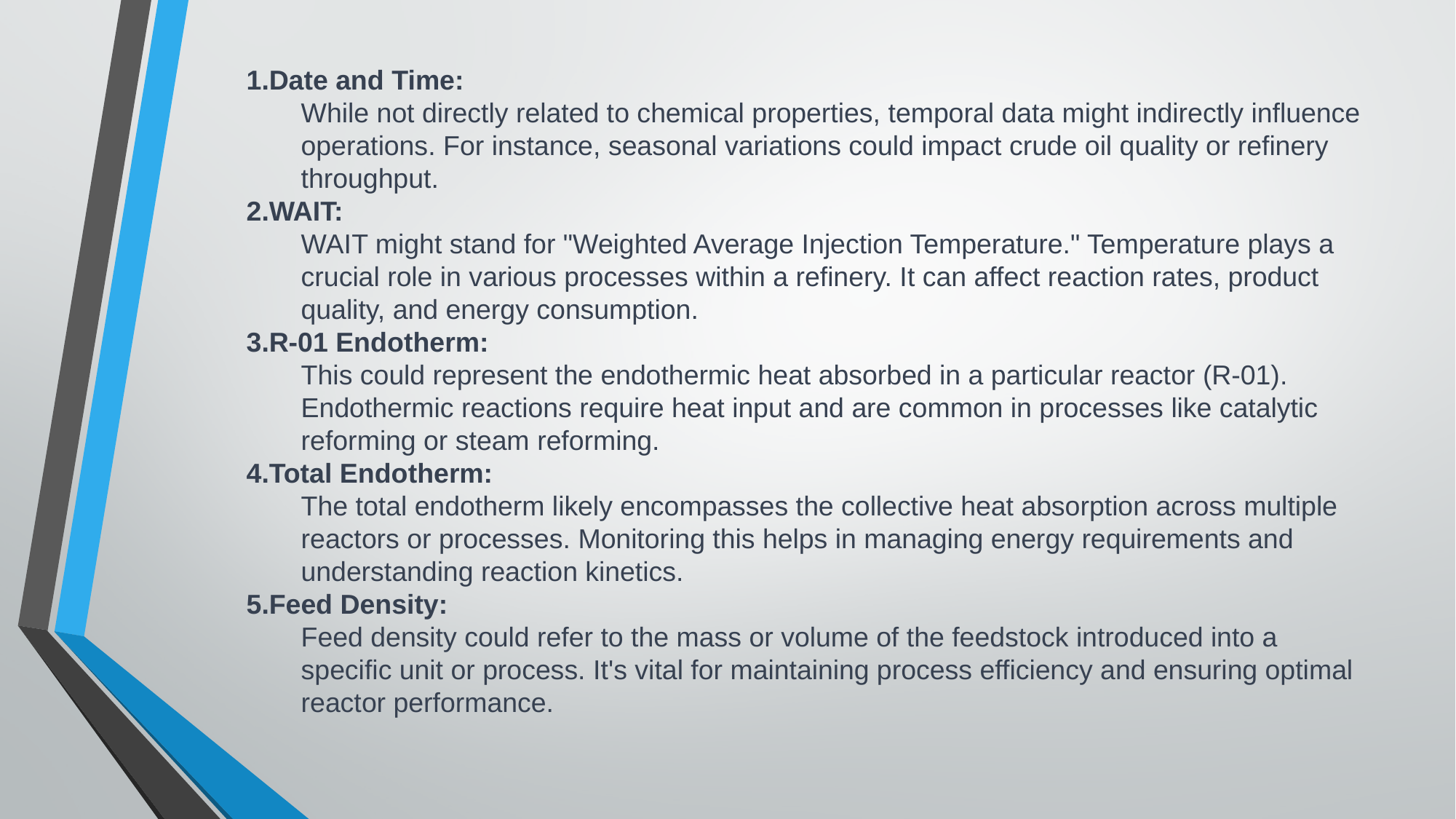

Date and Time:
While not directly related to chemical properties, temporal data might indirectly influence operations. For instance, seasonal variations could impact crude oil quality or refinery throughput.
WAIT:
WAIT might stand for "Weighted Average Injection Temperature." Temperature plays a crucial role in various processes within a refinery. It can affect reaction rates, product quality, and energy consumption.
R-01 Endotherm:
This could represent the endothermic heat absorbed in a particular reactor (R-01). Endothermic reactions require heat input and are common in processes like catalytic reforming or steam reforming.
Total Endotherm:
The total endotherm likely encompasses the collective heat absorption across multiple reactors or processes. Monitoring this helps in managing energy requirements and understanding reaction kinetics.
Feed Density:
Feed density could refer to the mass or volume of the feedstock introduced into a specific unit or process. It's vital for maintaining process efficiency and ensuring optimal reactor performance.